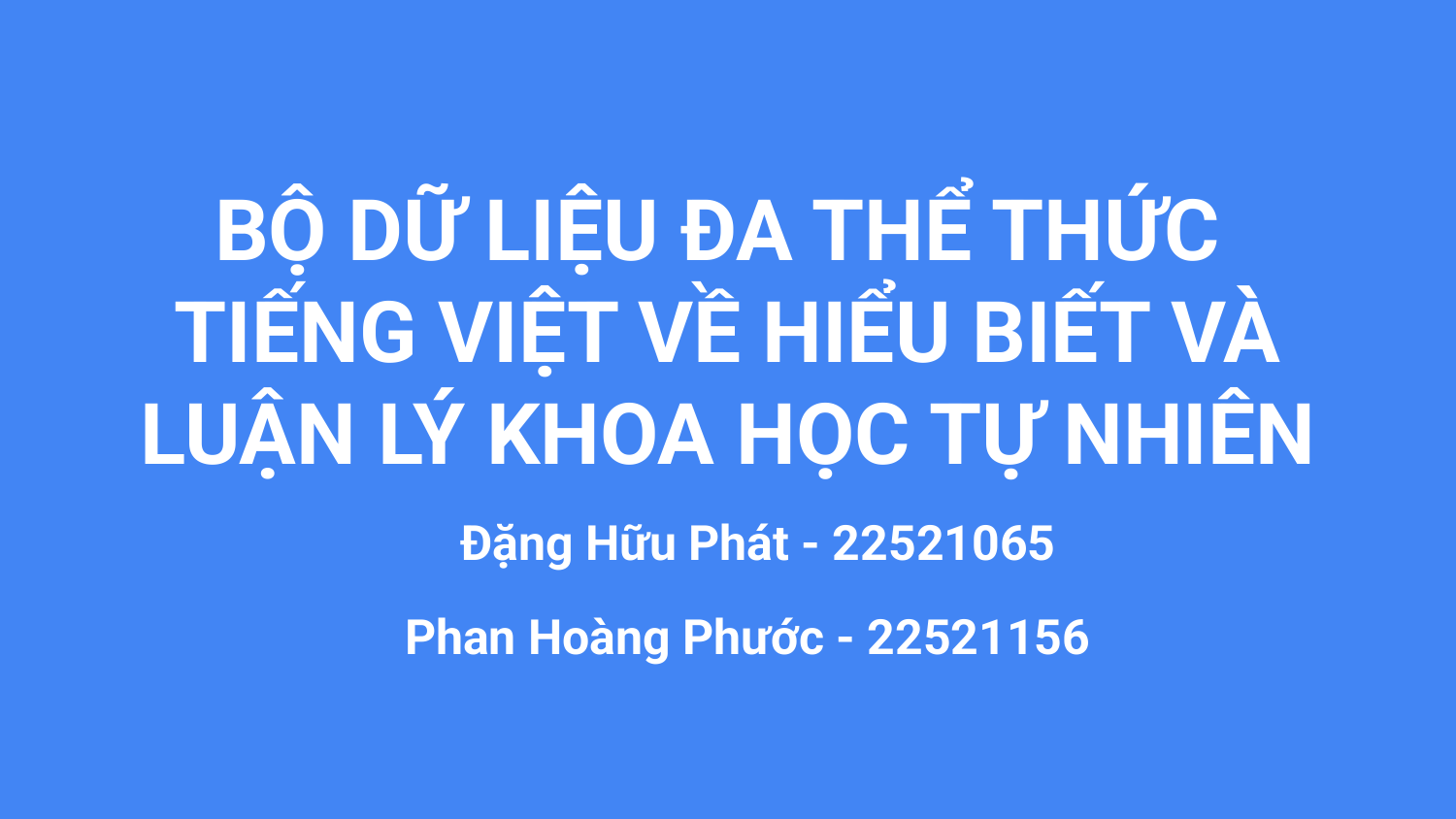

# BỘ DỮ LIỆU ĐA THỂ THỨC
TIẾNG VIỆT VỀ HIỂU BIẾT VÀ
LUẬN LÝ KHOA HỌC TỰ NHIÊN

Đặng Hữu Phát - 22521065
Phan Hoàng Phước - 22521156